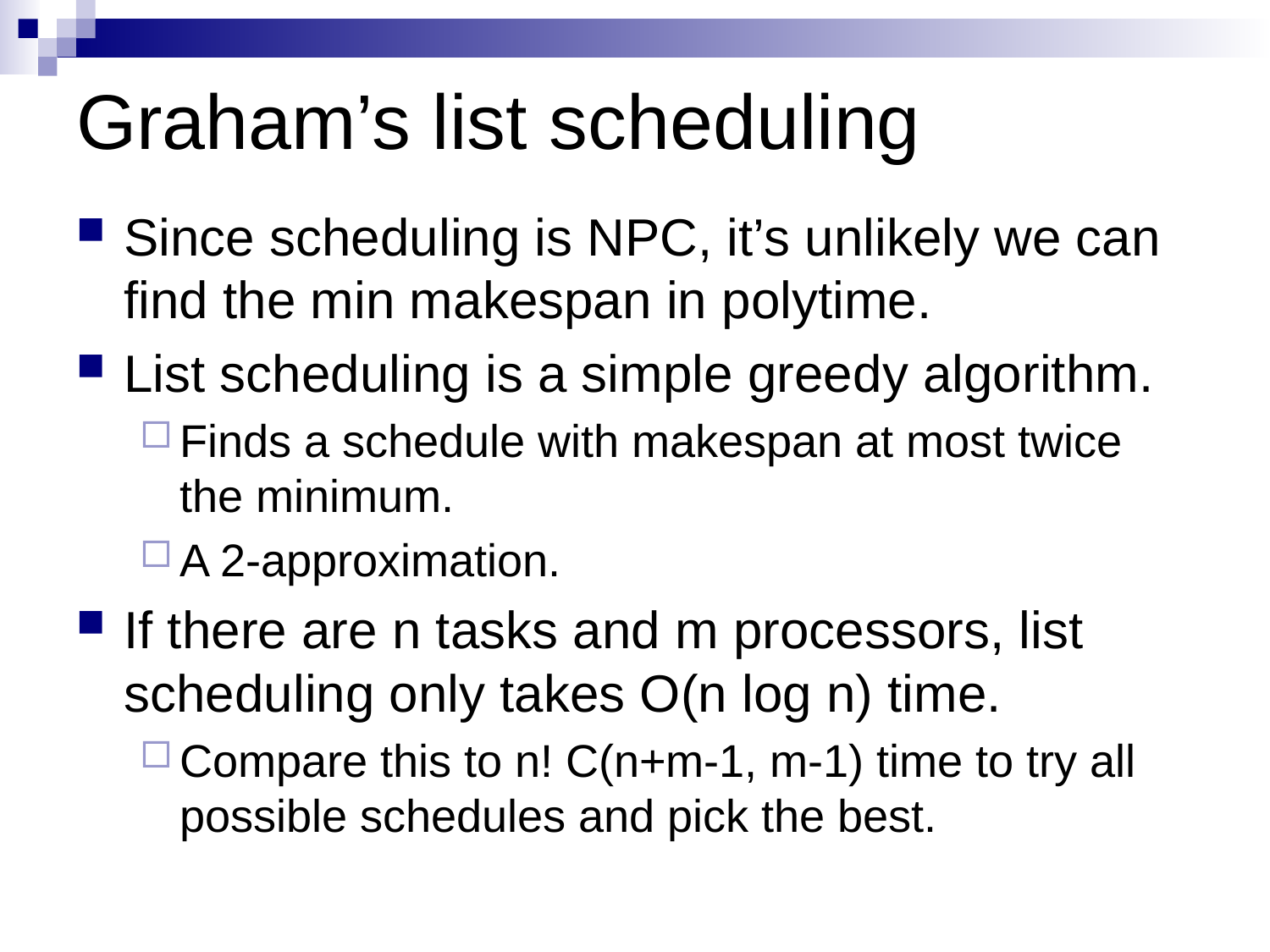

# Graham’s list scheduling
Since scheduling is NPC, it’s unlikely we can find the min makespan in polytime.
List scheduling is a simple greedy algorithm.
Finds a schedule with makespan at most twice the minimum.
A 2-approximation.
If there are n tasks and m processors, list scheduling only takes O(n log n) time.
Compare this to n! C(n+m-1, m-1) time to try all possible schedules and pick the best.